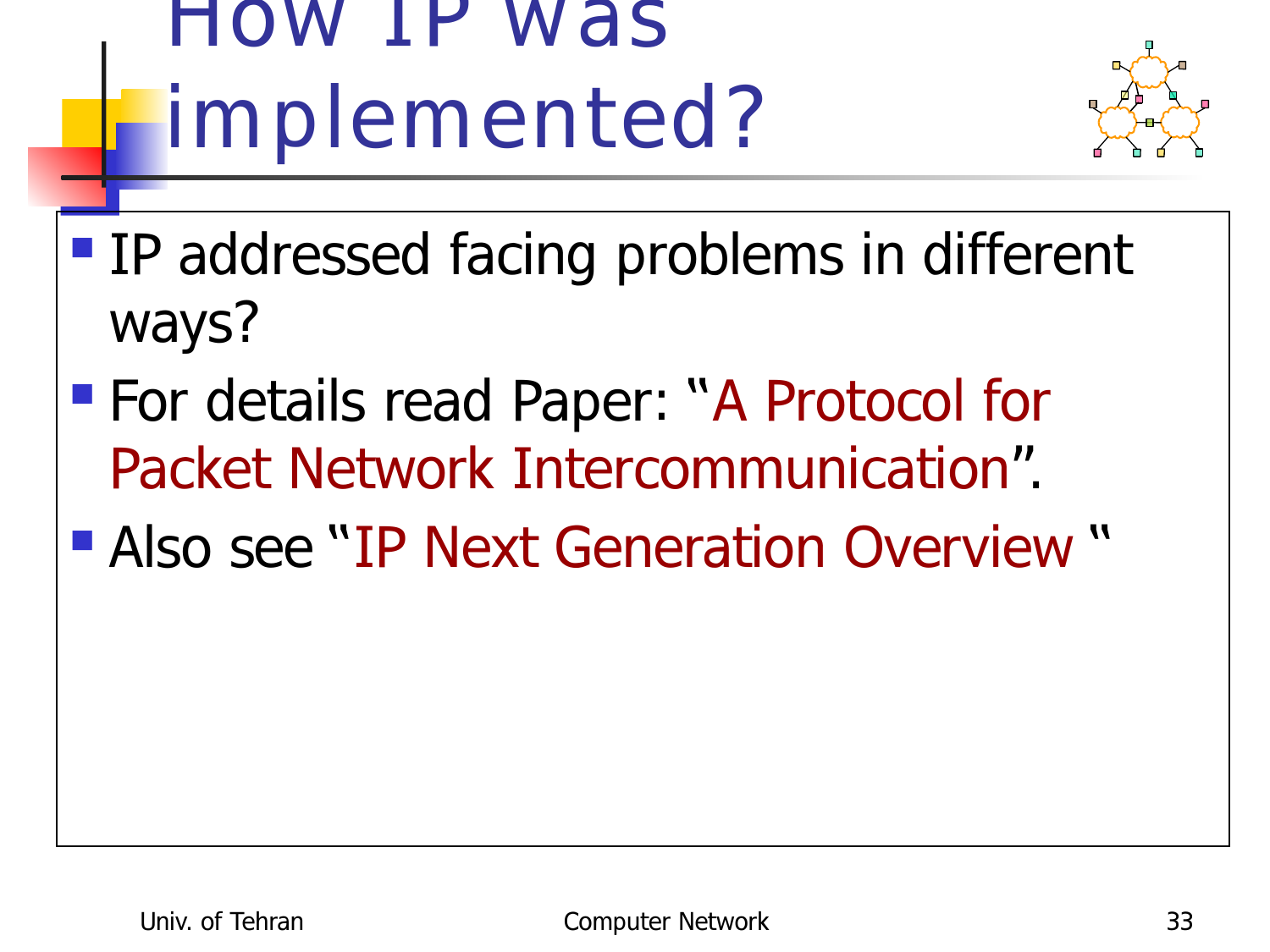

# How IP was implemented?
IP addressed facing problems in different ways?
For details read Paper: “A Protocol for Packet Network Intercommunication”.
Also see “IP Next Generation Overview “
Univ. of Tehran
Computer Network
33